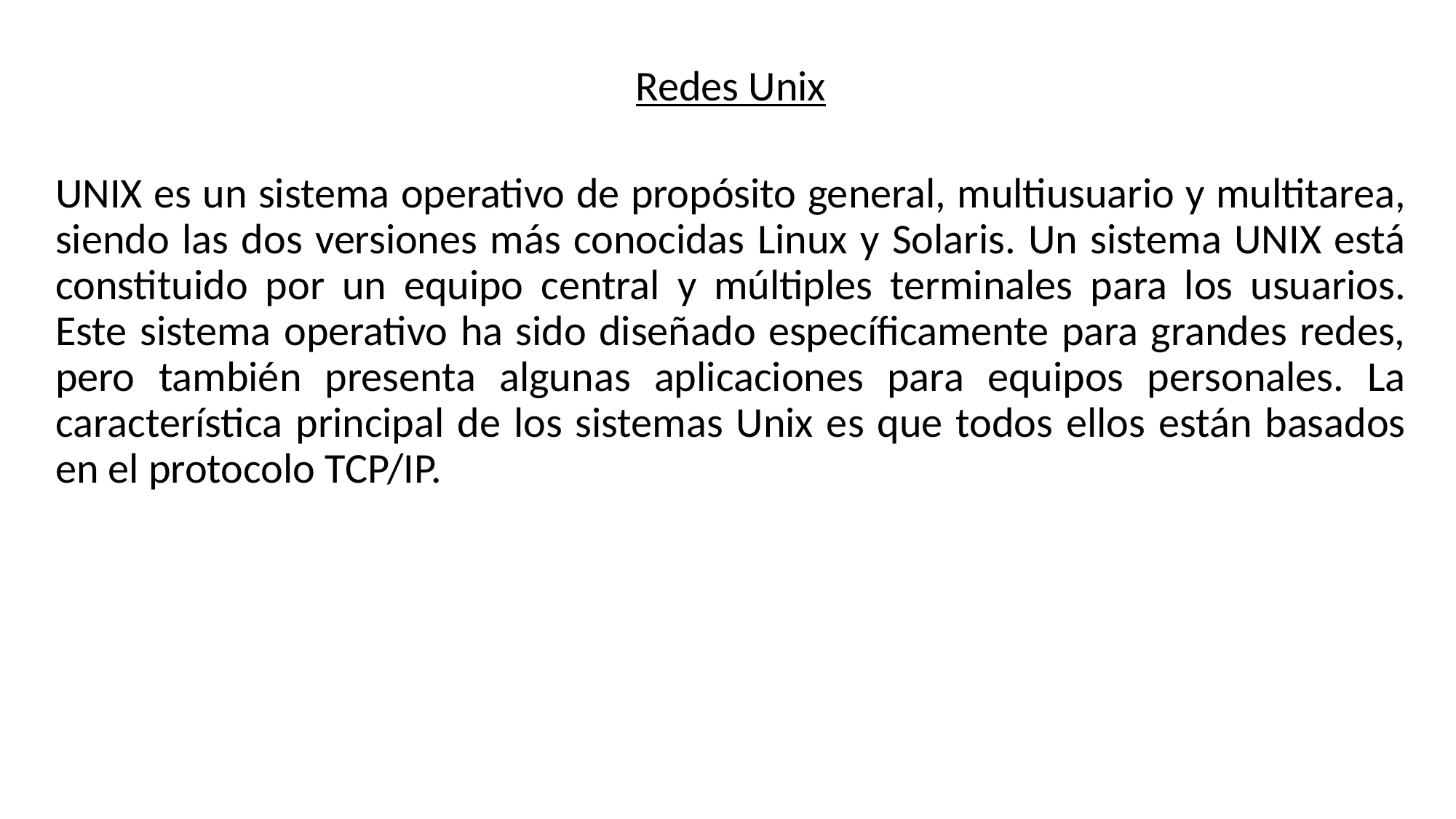

Redes Unix
UNIX es un sistema operativo de propósito general, multiusuario y multitarea, siendo las dos versiones más conocidas Linux y Solaris. Un sistema UNIX está constituido por un equipo central y múltiples terminales para los usuarios. Este sistema operativo ha sido diseñado específicamente para grandes redes, pero también presenta algunas aplicaciones para equipos personales. La característica principal de los sistemas Unix es que todos ellos están basados en el protocolo TCP/IP.